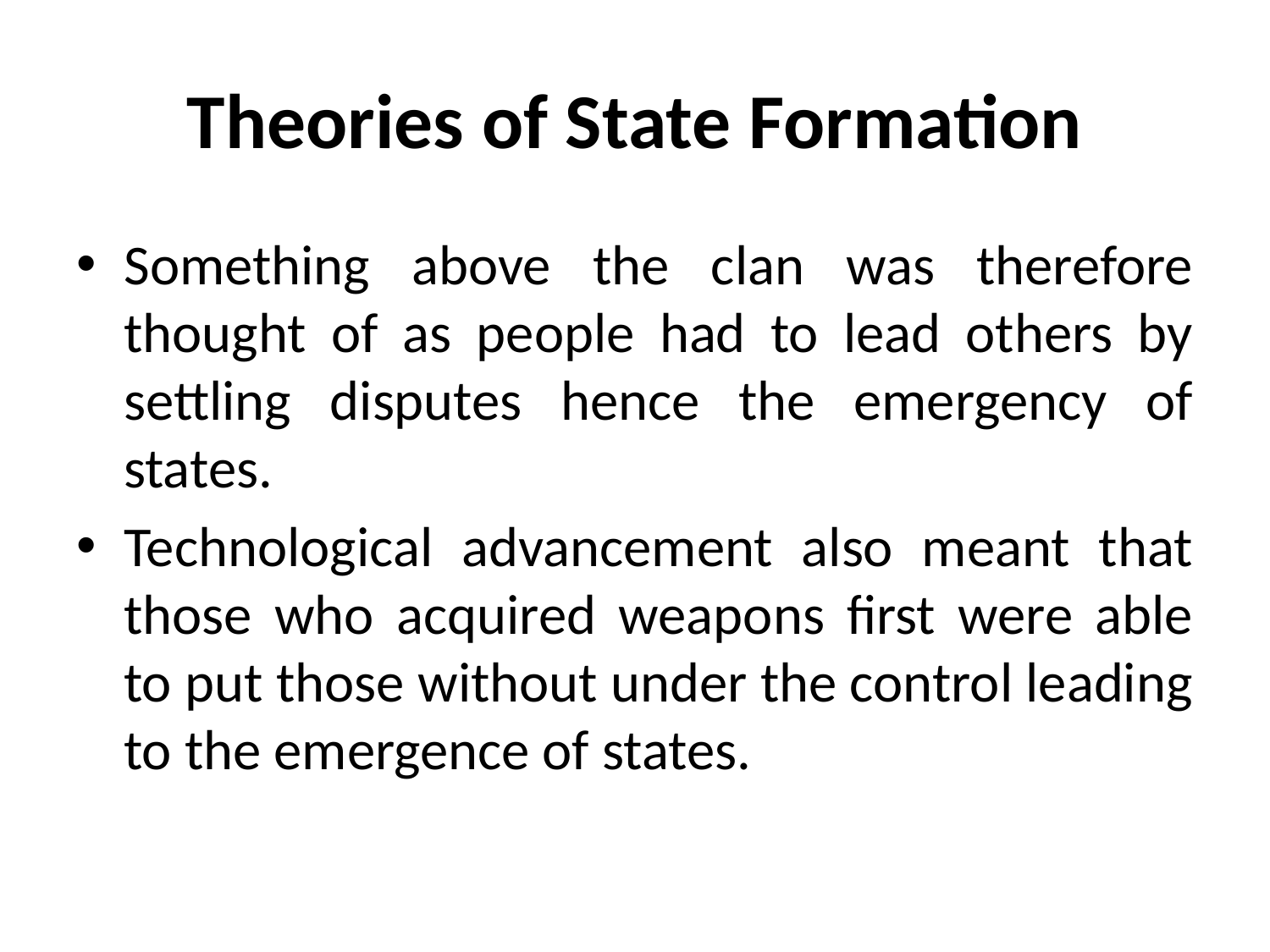

# Theories of State Formation
Something above the clan was therefore thought of as people had to lead others by settling disputes hence the emergency of states.
Technological advancement also meant that those who acquired weapons first were able to put those without under the control leading to the emergence of states.